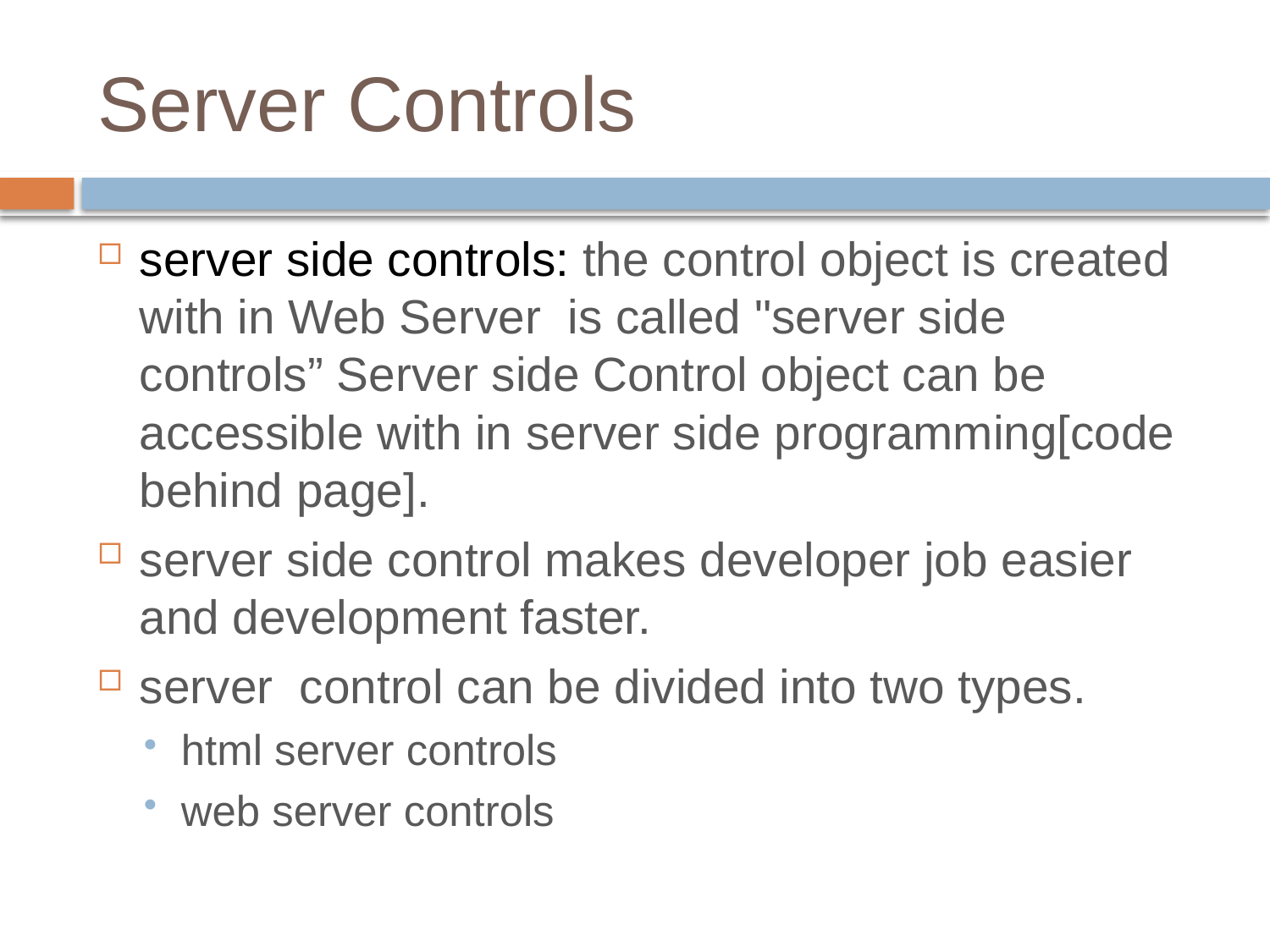

# Server Controls
server side controls: the control object is created with in Web Server  is called "server side  controls” Server side Control object can be accessible with in server side programming[code behind page].
server side control makes developer job easier and development faster.
server  control can be divided into two types.
html server controls
web server controls